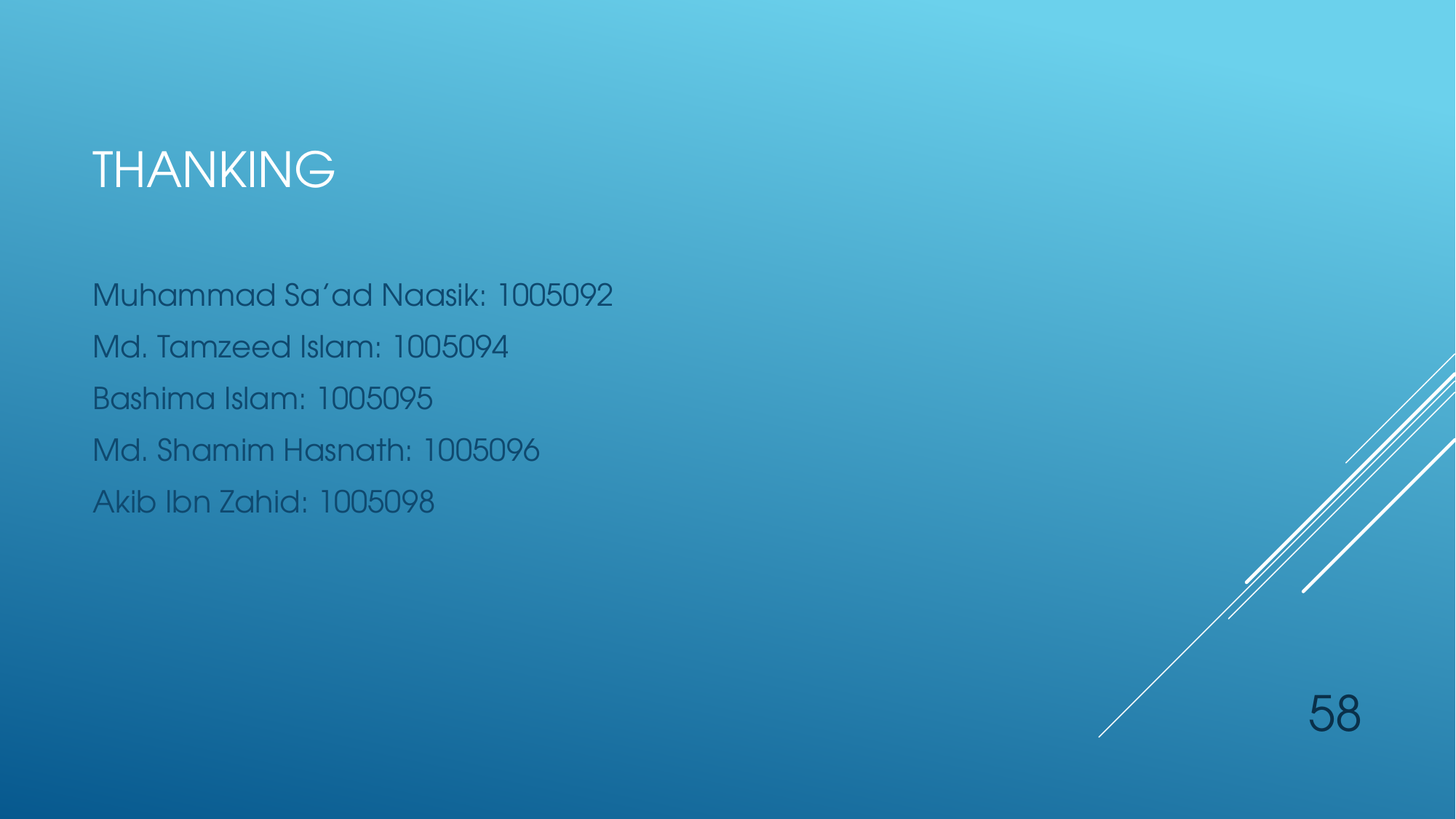

# Thanking
Muhammad Sa’ad Naasik: 1005092
Md. Tamzeed Islam: 1005094
Bashima Islam: 1005095
Md. Shamim Hasnath: 1005096
Akib Ibn Zahid: 1005098
58